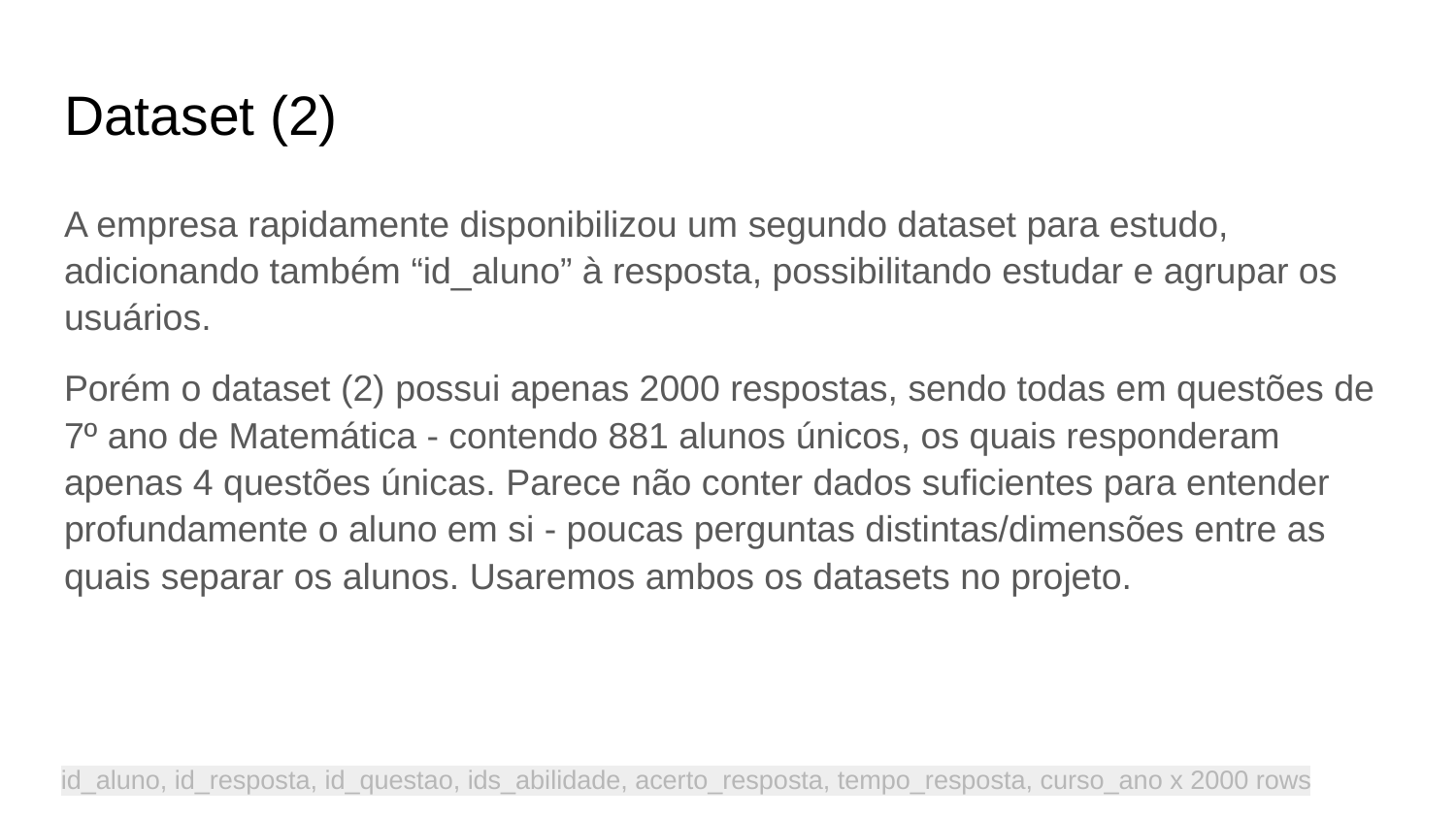

# Dataset (2)
A empresa rapidamente disponibilizou um segundo dataset para estudo, adicionando também “id_aluno” à resposta, possibilitando estudar e agrupar os usuários.
Porém o dataset (2) possui apenas 2000 respostas, sendo todas em questões de 7º ano de Matemática - contendo 881 alunos únicos, os quais responderam apenas 4 questões únicas. Parece não conter dados suficientes para entender profundamente o aluno em si - poucas perguntas distintas/dimensões entre as quais separar os alunos. Usaremos ambos os datasets no projeto.
id_aluno, id_resposta, id_questao, ids_abilidade, acerto_resposta, tempo_resposta, curso_ano x 2000 rows